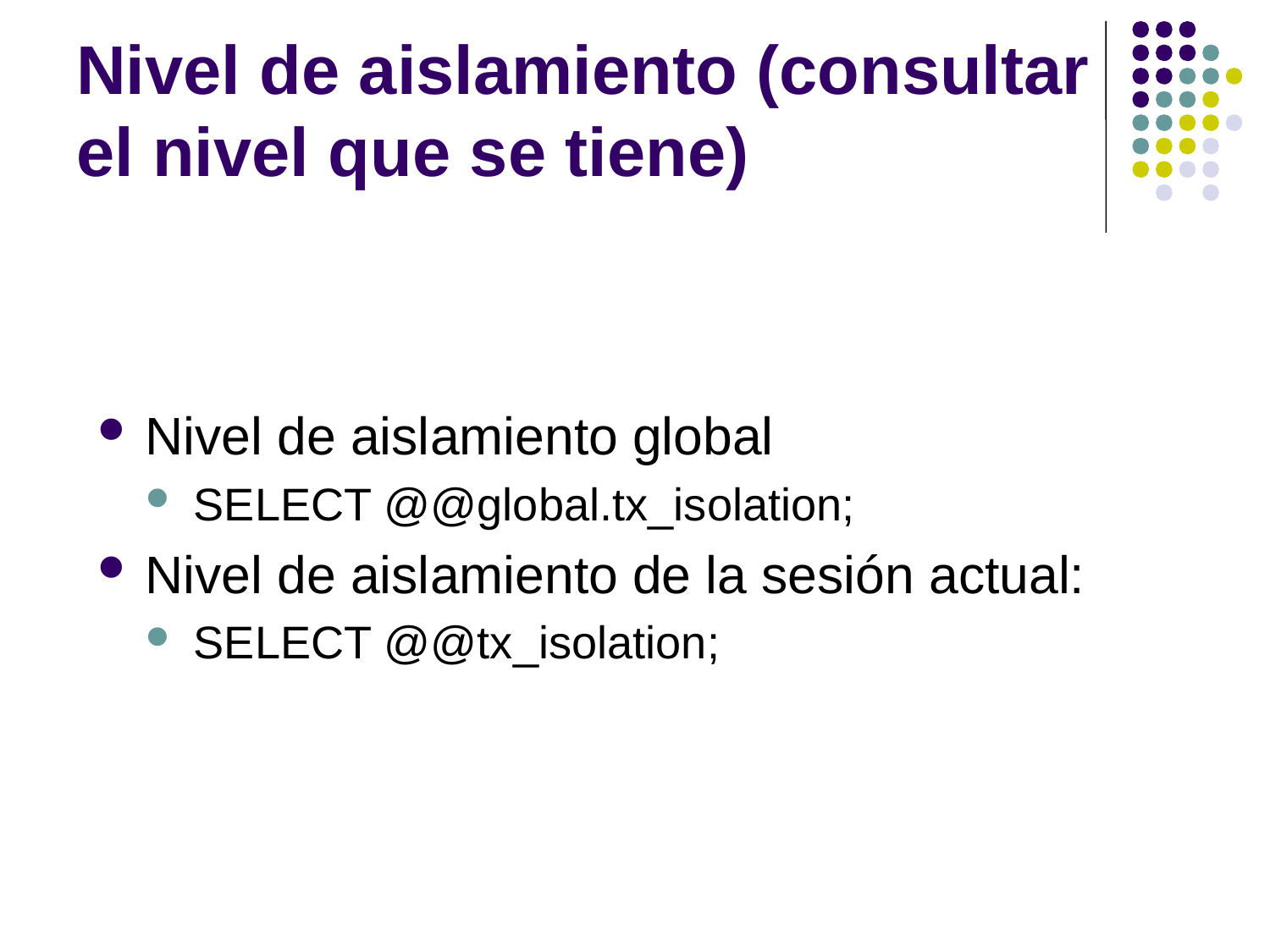

# Nivel de aislamiento (consultar el nivel que se tiene)
Nivel de aislamiento global
SELECT @@global.tx_isolation;
Nivel de aislamiento de la sesión actual:
SELECT @@tx_isolation;